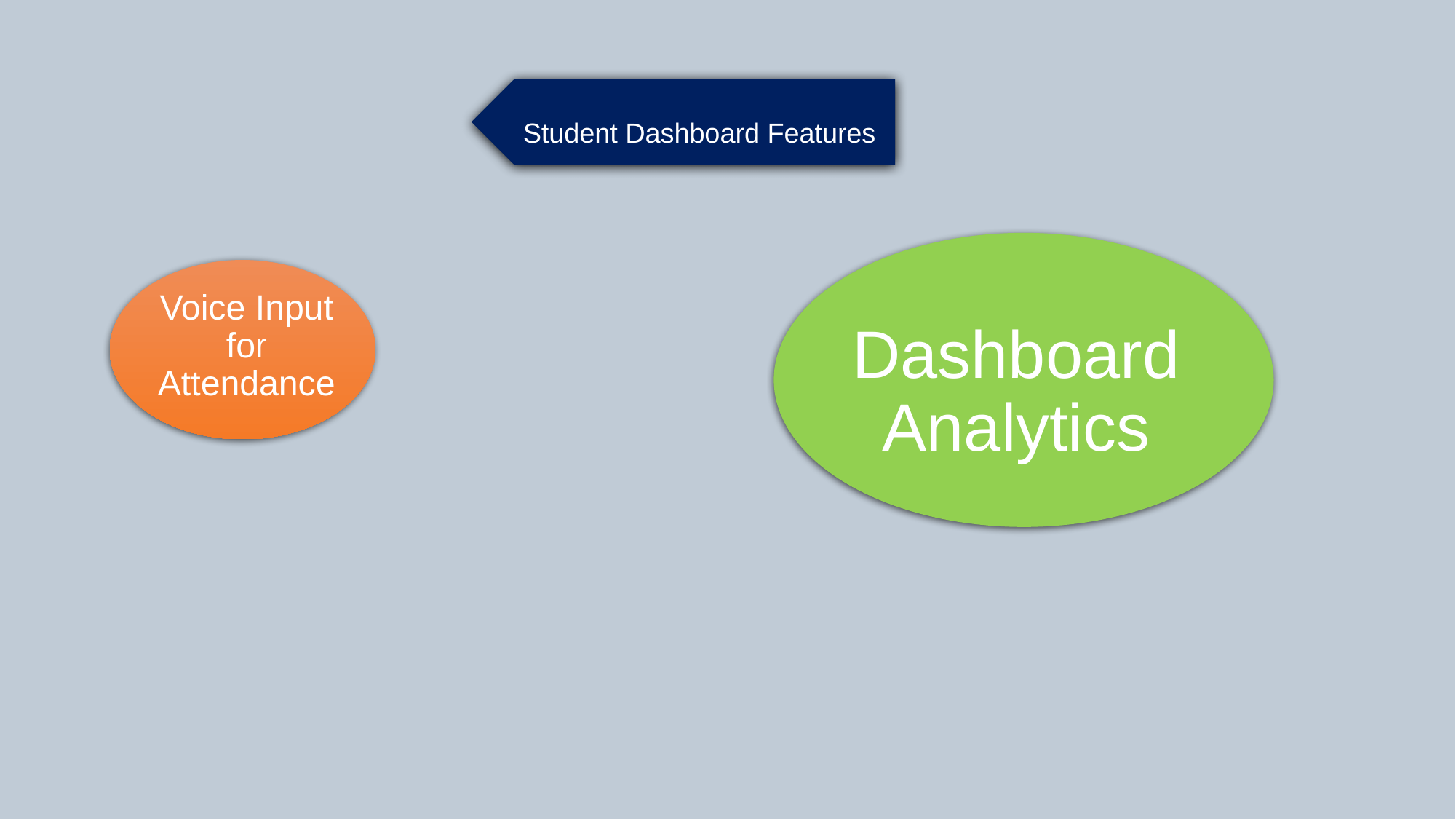

Student Dashboard Features

Dashboard Analytics

Voice Input for Attendance
Notify Professor